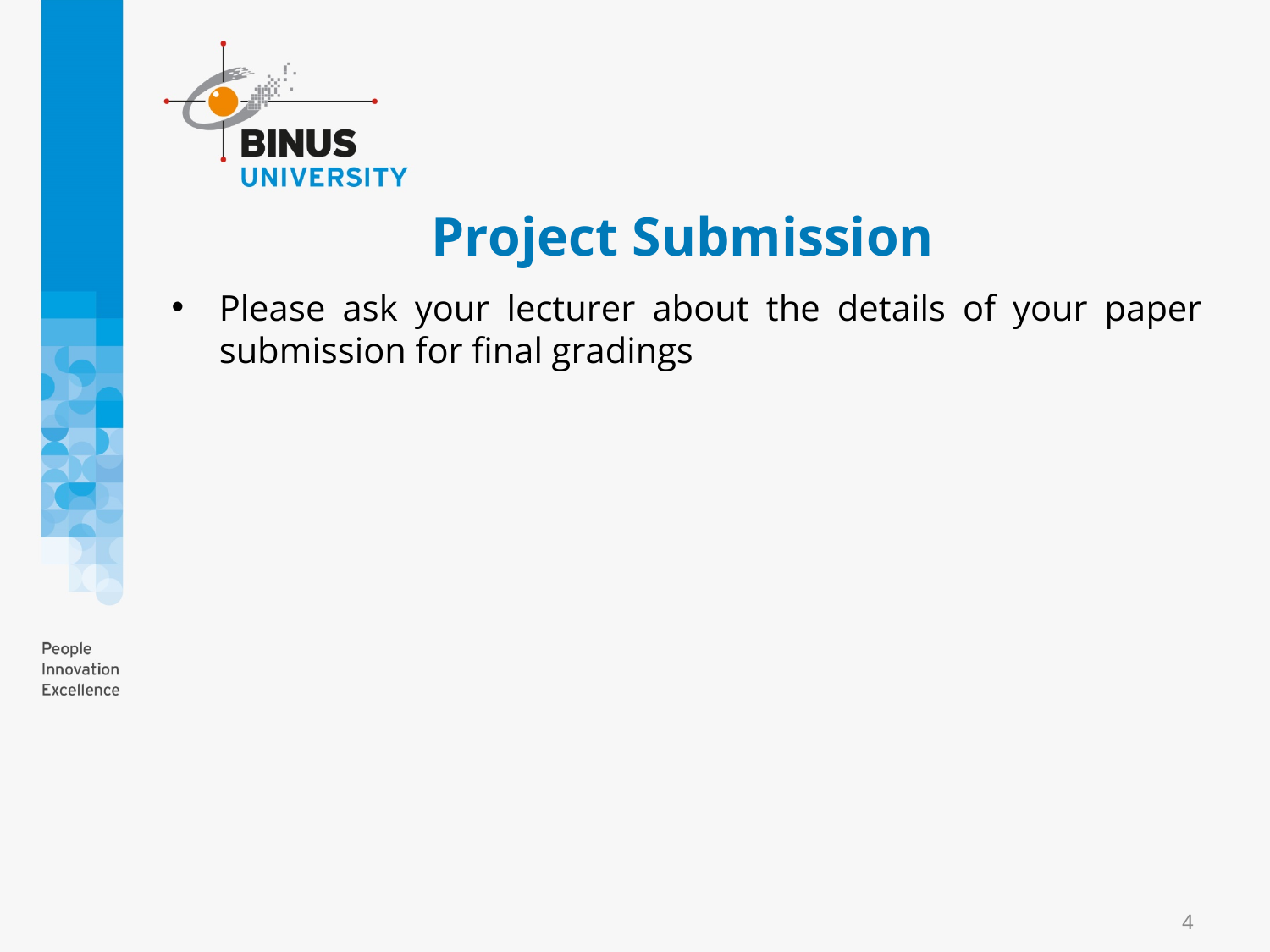

# Project Submission
Please ask your lecturer about the details of your paper submission for final gradings

4